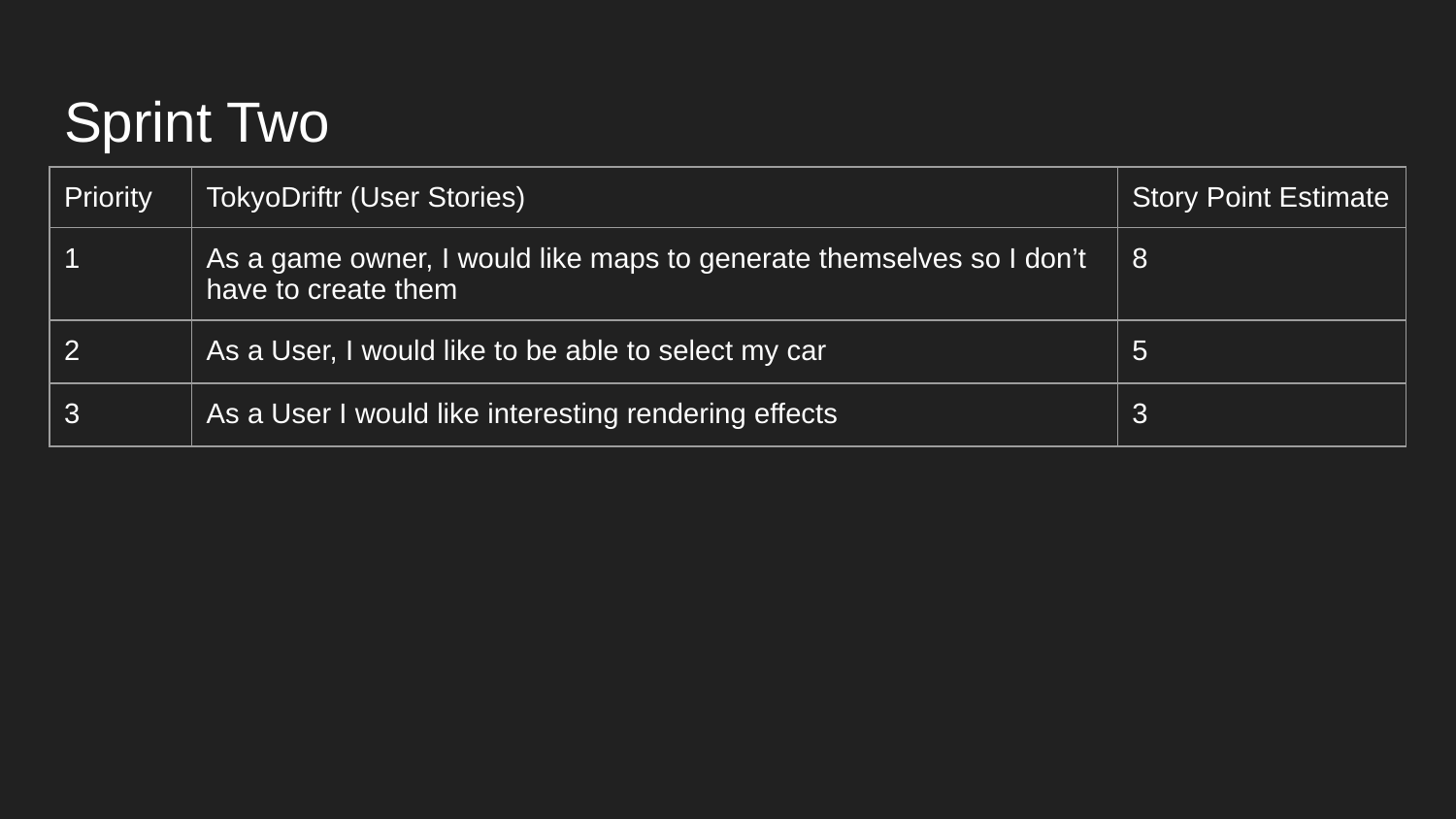

# Sprint Two
| Priority | TokyoDriftr (User Stories) | Story Point Estimate |
| --- | --- | --- |
| 1 | As a game owner, I would like maps to generate themselves so I don’t have to create them | 8 |
| 2 | As a User, I would like to be able to select my car | 5 |
| 3 | As a User I would like interesting rendering effects | 3 |